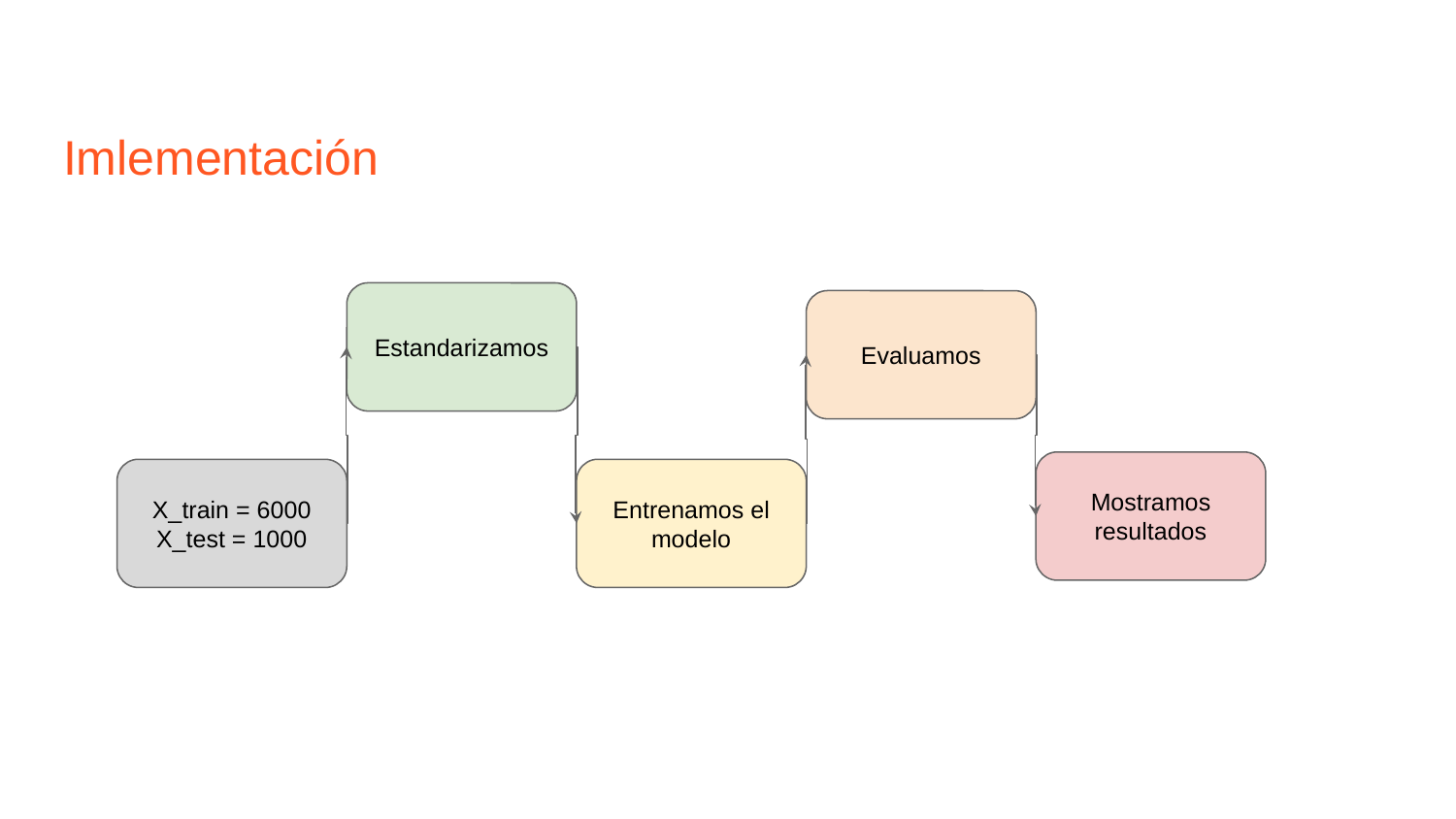

# Imlementación
Estandarizamos
Evaluamos
Mostramos resultados
X_train = 6000
X_test = 1000
Entrenamos el modelo